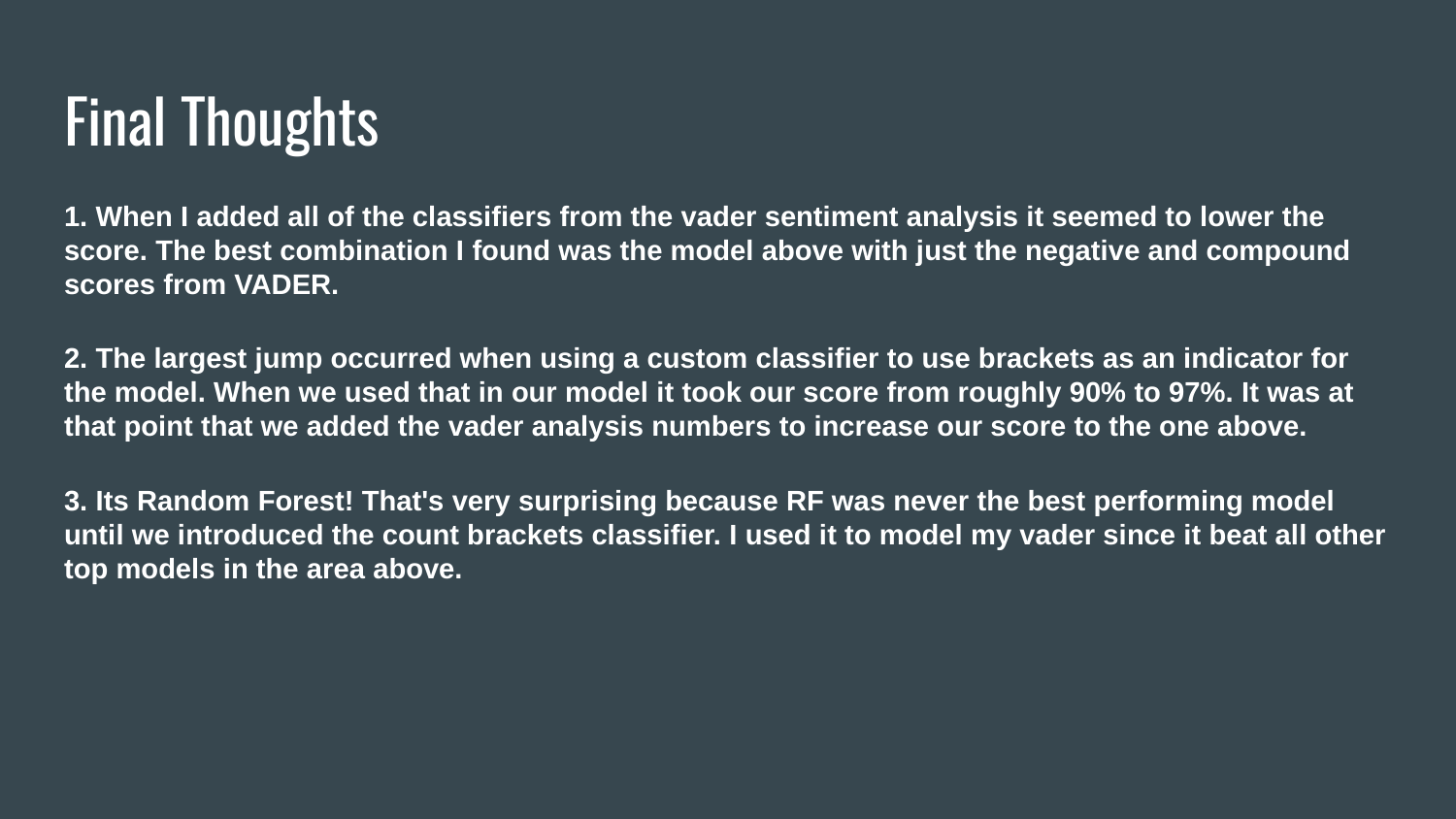

# Final Thoughts
1. When I added all of the classifiers from the vader sentiment analysis it seemed to lower the score. The best combination I found was the model above with just the negative and compound scores from VADER.
2. The largest jump occurred when using a custom classifier to use brackets as an indicator for the model. When we used that in our model it took our score from roughly 90% to 97%. It was at that point that we added the vader analysis numbers to increase our score to the one above.
3. Its Random Forest! That's very surprising because RF was never the best performing model until we introduced the count brackets classifier. I used it to model my vader since it beat all other top models in the area above.